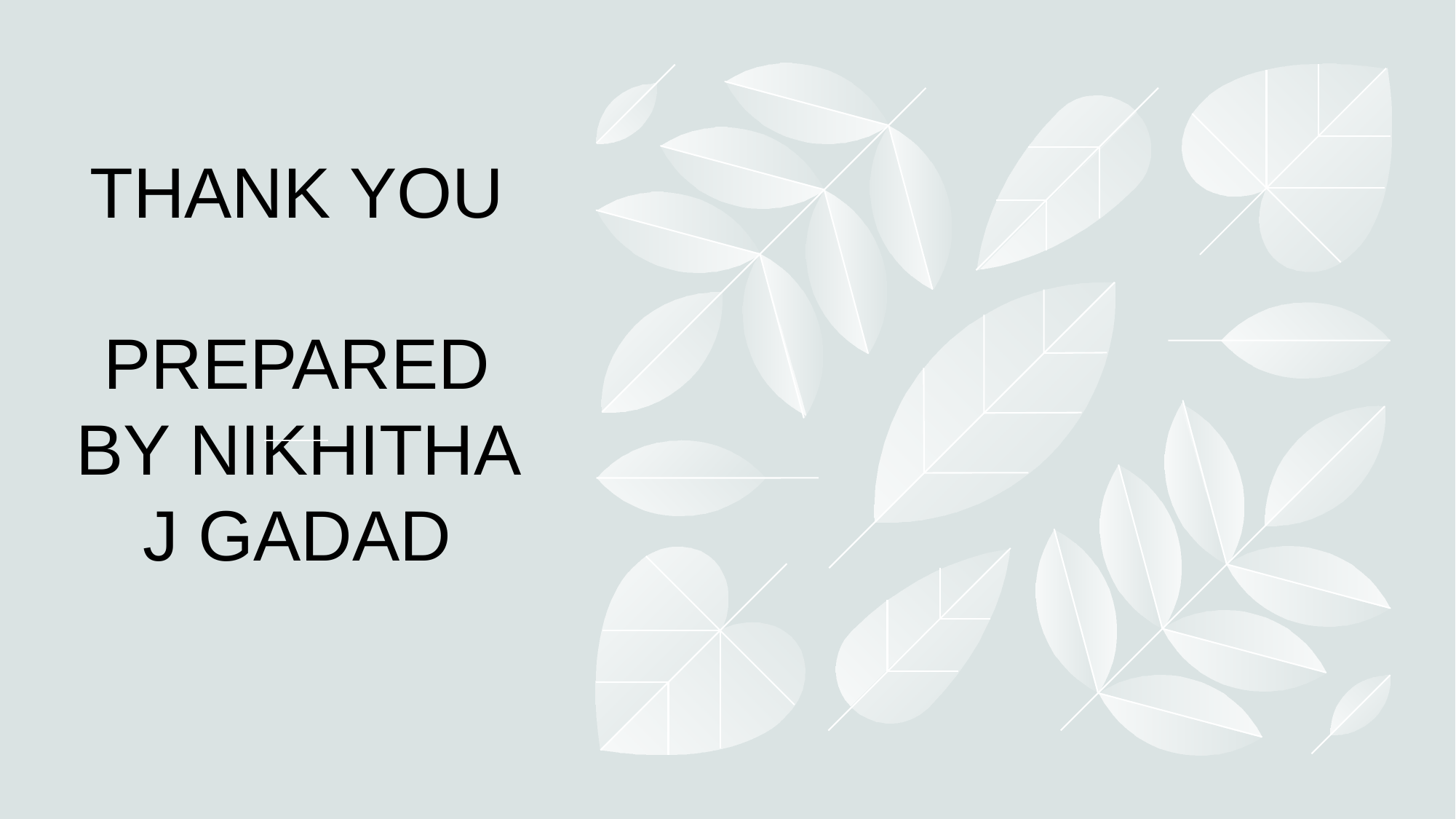

# THANK YOU PREPARED BY NIKHITHA J GADAD